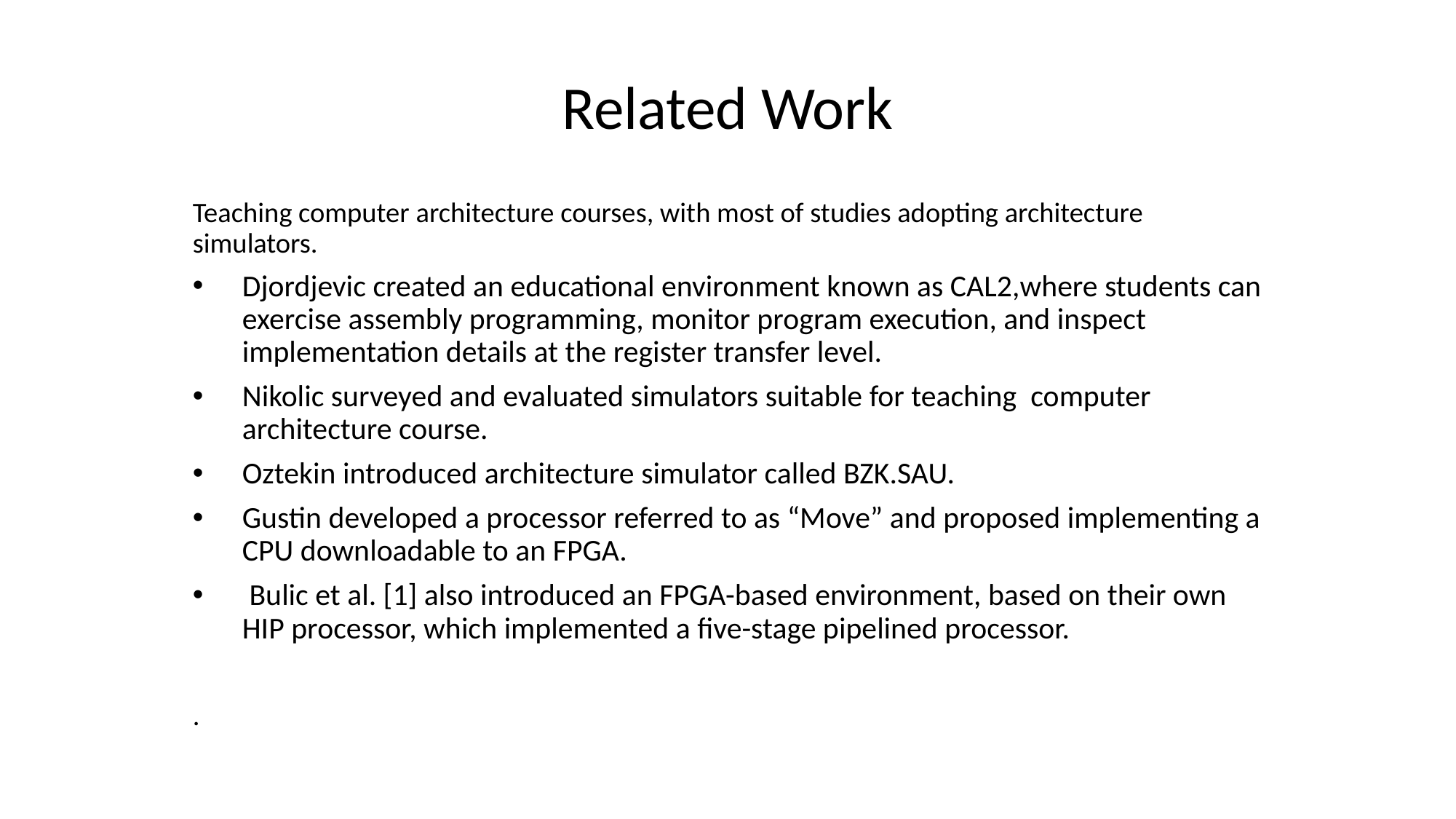

# Related Work
Teaching computer architecture courses, with most of studies adopting architecture simulators.
Djordjevic created an educational environment known as CAL2,where students can exercise assembly programming, monitor program execution, and inspect implementation details at the register transfer level.
Nikolic surveyed and evaluated simulators suitable for teaching  computer architecture course.
Oztekin introduced architecture simulator called BZK.SAU.
Gustin developed a processor referred to as “Move” and proposed implementing a CPU downloadable to an FPGA.
 Bulic et al. [1] also introduced an FPGA-based environment, based on their own HIP processor, which implemented a five-stage pipelined processor.

.